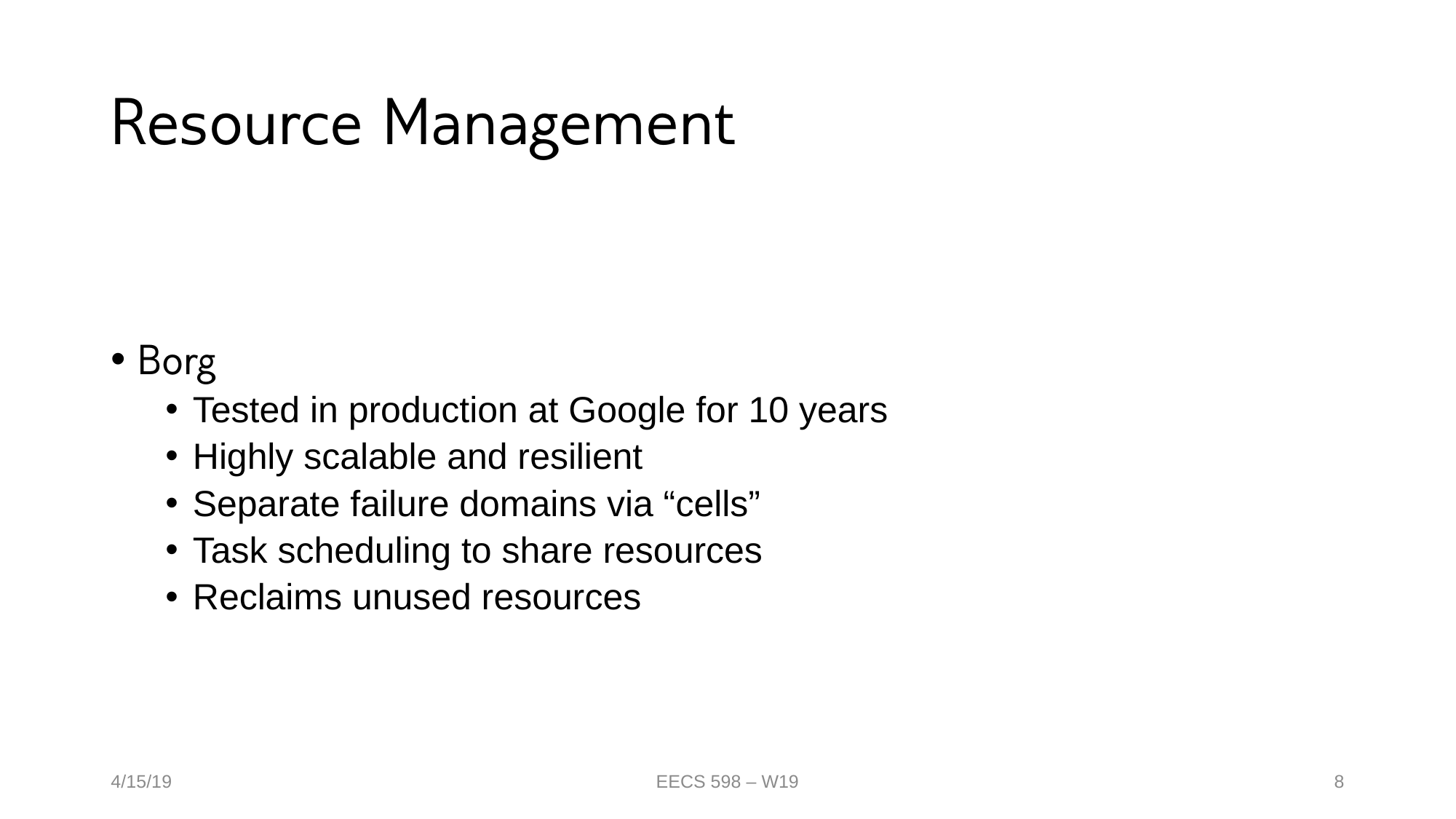

# Resource Management
Borg
Tested in production at Google for 10 years
Highly scalable and resilient
Separate failure domains via “cells”
Task scheduling to share resources
Reclaims unused resources
4/15/19
EECS 598 – W19
8